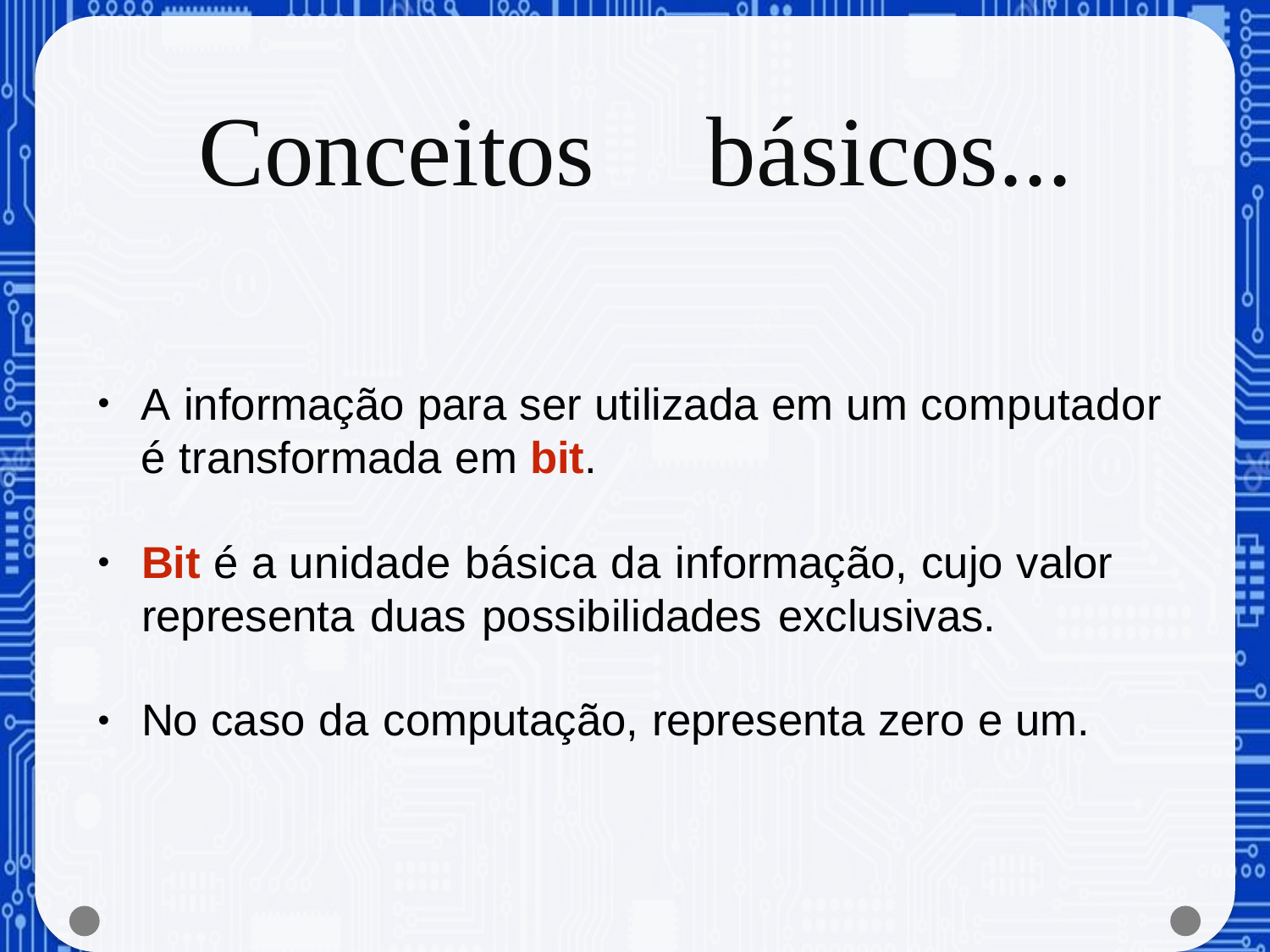

# Conceitos	básicos...
A informação para ser utilizada em um computador é transformada em bit.
•
Bit é a unidade básica da informação, cujo valor representa duas possibilidades exclusivas.
•
No caso da computação, representa zero e um.
•
Estrutura de Dados
Prof. Fábio Takeda